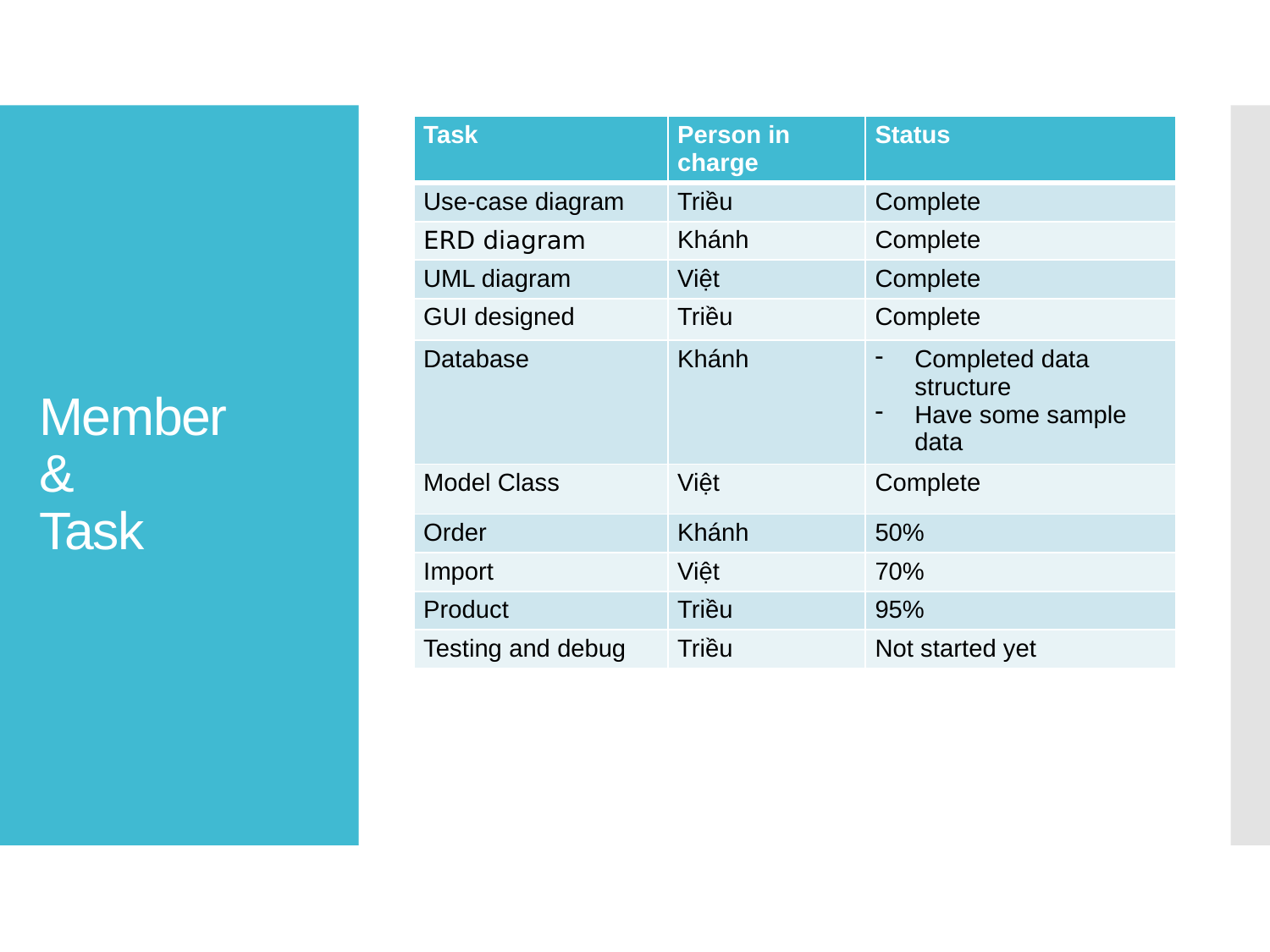

| Task | Person in charge | Status |
| --- | --- | --- |
| Use-case diagram | Triều | Complete |
| ERD diagram | Khánh | Complete |
| UML diagram | Việt | Complete |
| GUI designed | Triều | Complete |
| Database | Khánh | Completed data structure Have some sample data |
| Model Class | Việt | Complete |
| Order | Khánh | 50% |
| Import | Việt | 70% |
| Product | Triều | 95% |
| Testing and debug | Triều | Not started yet |
# Member & Task